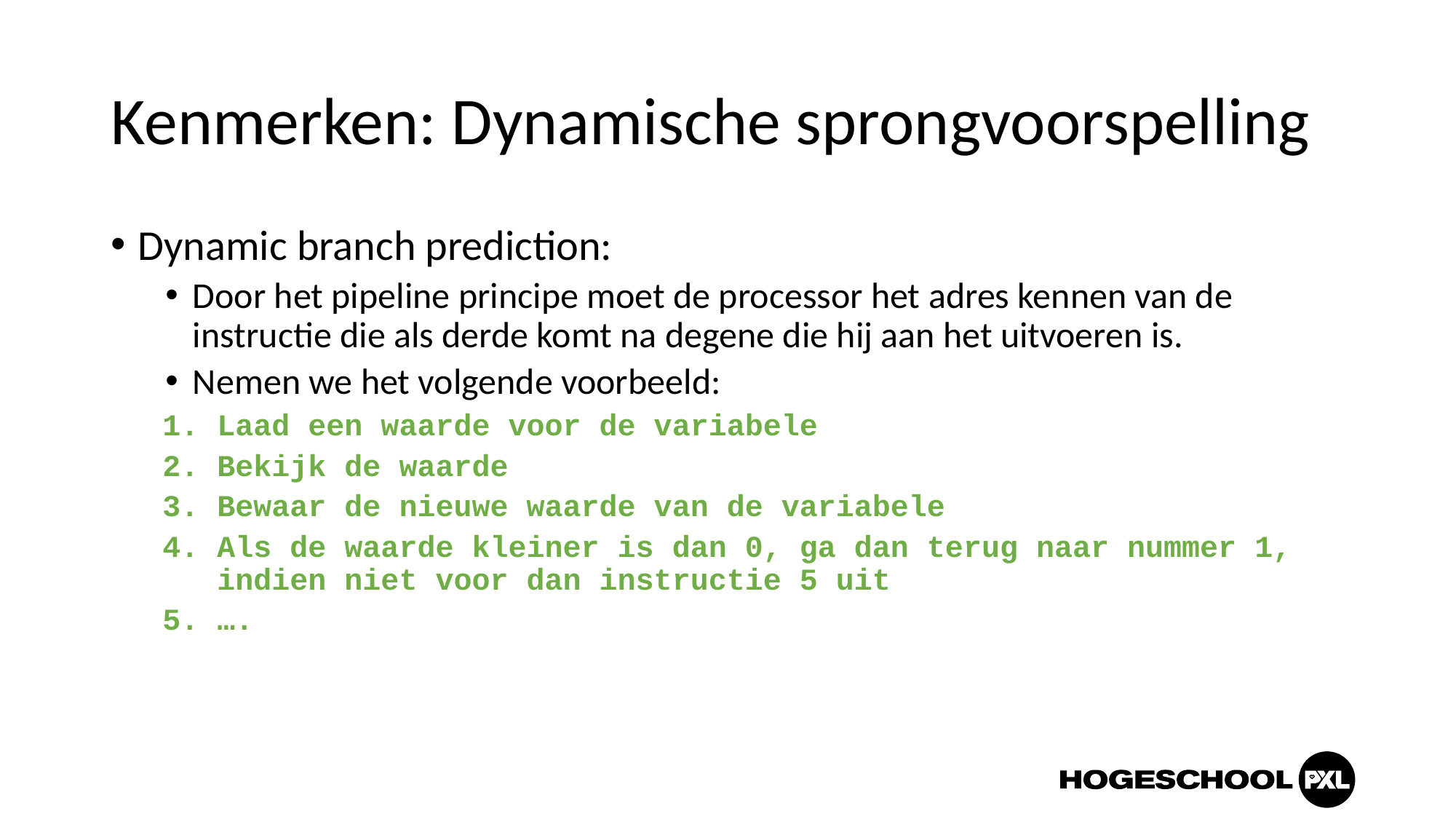

# Kenmerken: Dynamische sprongvoorspelling
Dynamic branch prediction:
Door het pipeline principe moet de processor het adres kennen van de instructie die als derde komt na degene die hij aan het uitvoeren is.
Nemen we het volgende voorbeeld:
Laad een waarde voor de variabele
Bekijk de waarde
Bewaar de nieuwe waarde van de variabele
Als de waarde kleiner is dan 0, ga dan terug naar nummer 1, indien niet voor dan instructie 5 uit
….